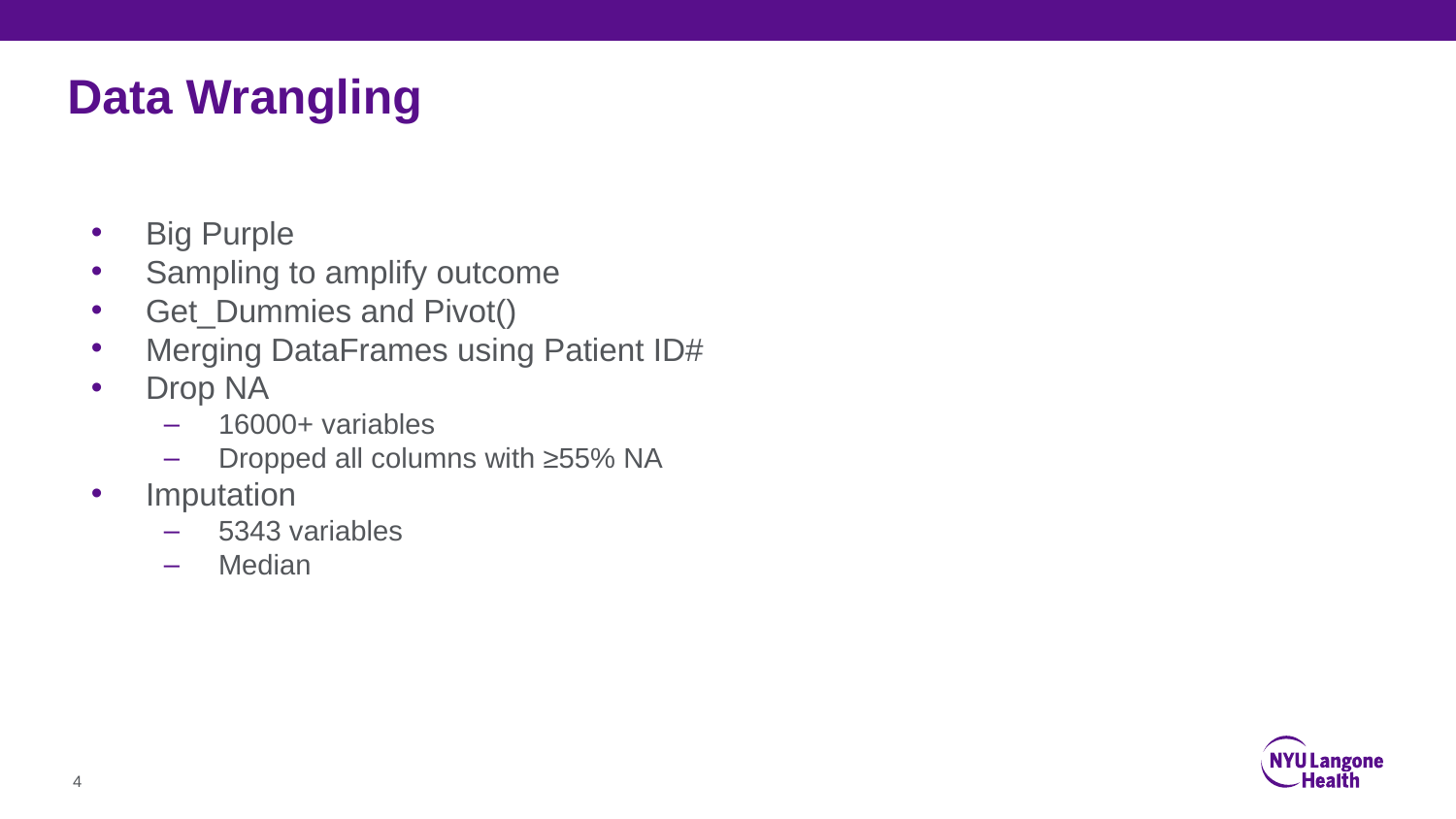

# Data Wrangling
Big Purple
Sampling to amplify outcome
Get_Dummies and Pivot()
Merging DataFrames using Patient ID#
Drop NA
16000+ variables
Dropped all columns with ≥55% NA
Imputation
5343 variables
Median

4